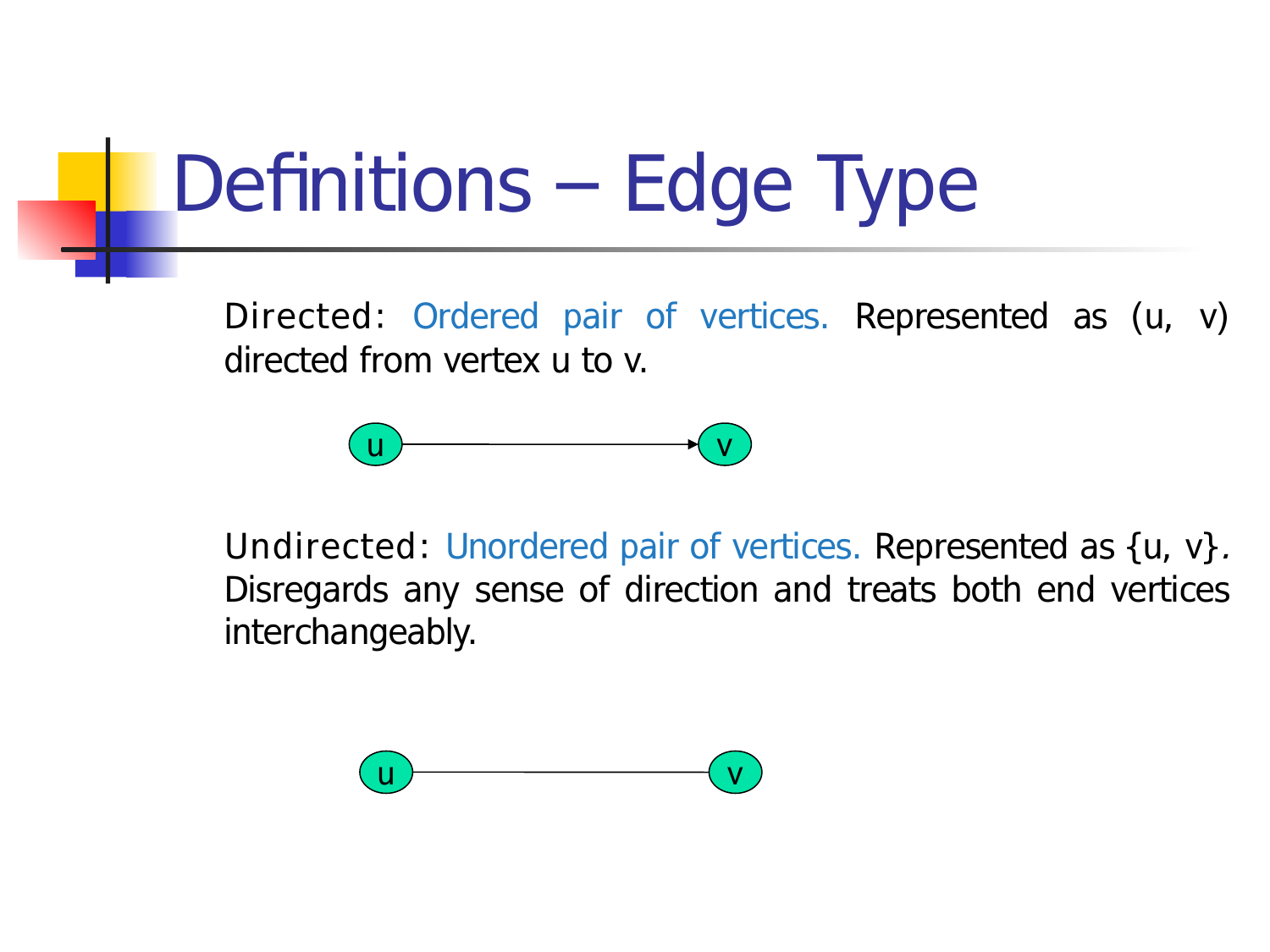

# Definitions – Edge Type
	Directed: Ordered pair of vertices. Represented as (u, v) directed from vertex u to v.

	Undirected: Unordered pair of vertices. Represented as {u, v}. Disregards any sense of direction and treats both end vertices interchangeably.

u
v

u
v